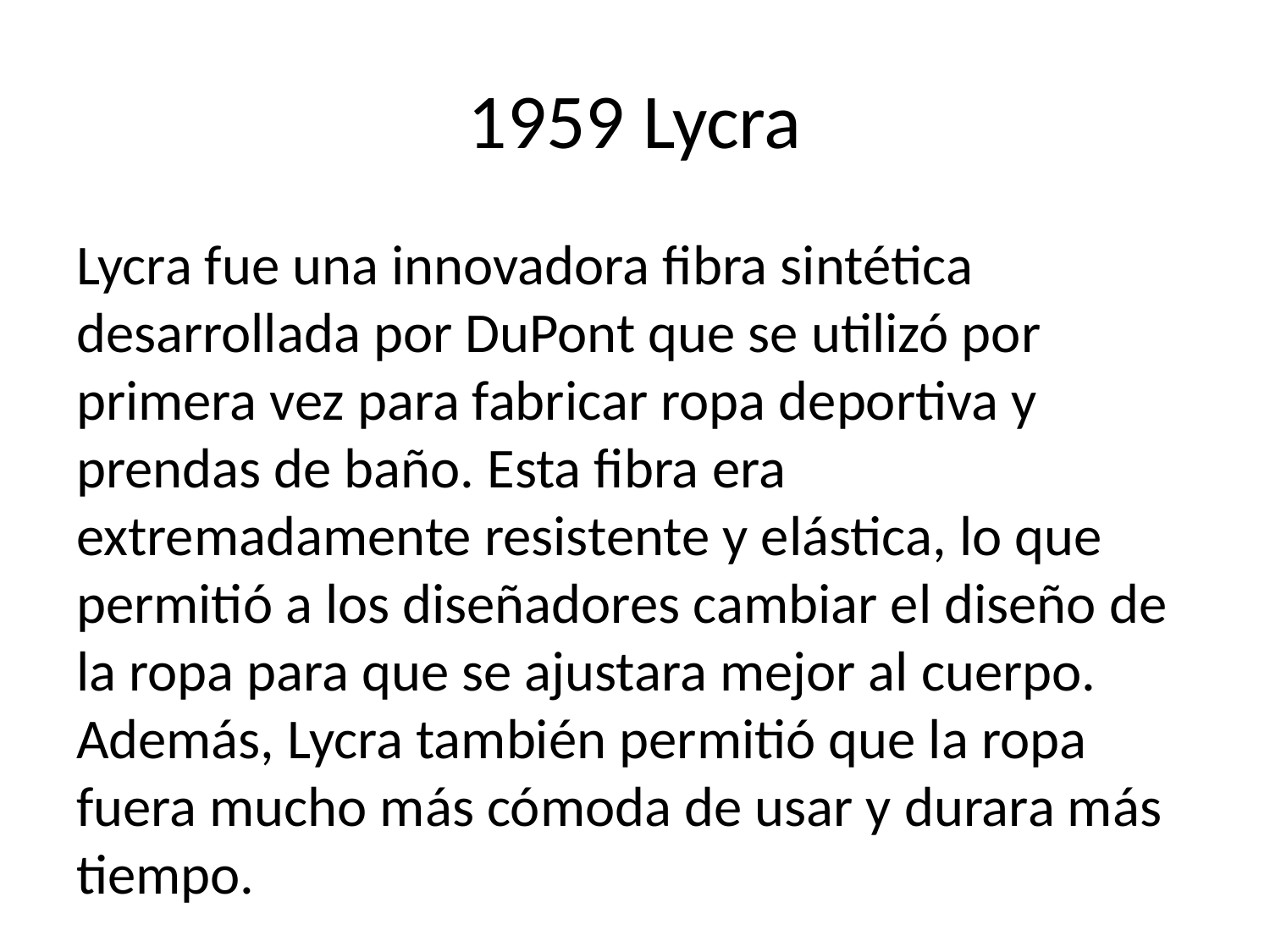

# 1959 Lycra
Lycra fue una innovadora fibra sintética desarrollada por DuPont que se utilizó por primera vez para fabricar ropa deportiva y prendas de baño. Esta fibra era extremadamente resistente y elástica, lo que permitió a los diseñadores cambiar el diseño de la ropa para que se ajustara mejor al cuerpo. Además, Lycra también permitió que la ropa fuera mucho más cómoda de usar y durara más tiempo.